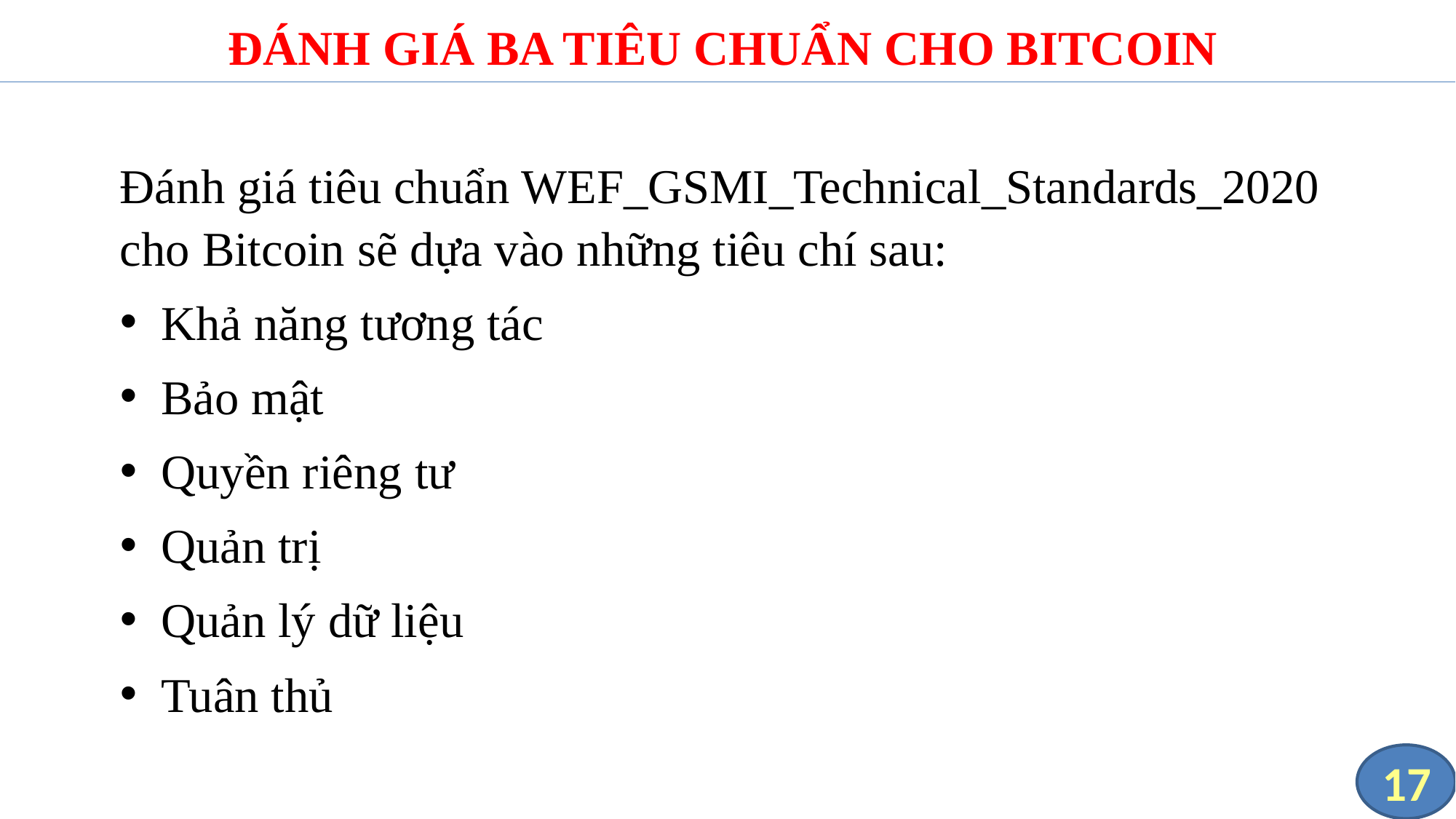

# ĐÁNH GIÁ BA TIÊU CHUẨN CHO BITCOIN
Đánh giá tiêu chuẩn WEF_GSMI_Technical_Standards_2020 cho Bitcoin sẽ dựa vào những tiêu chí sau:
Khả năng tương tác
Bảo mật
Quyền riêng tư
Quản trị
Quản lý dữ liệu
Tuân thủ
17